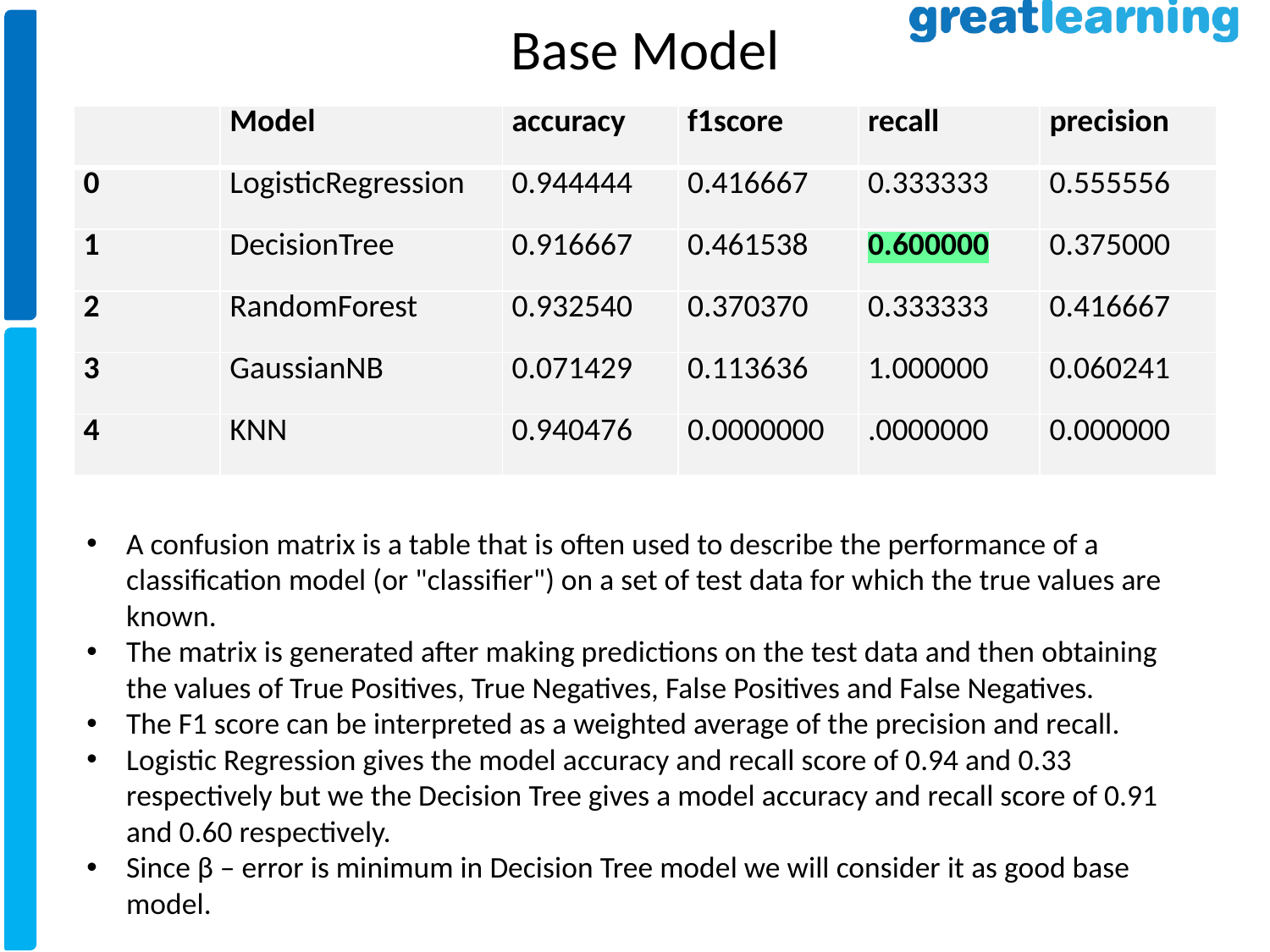

# Base Model
|  | Model | accuracy | f1score | recall | precision |
| --- | --- | --- | --- | --- | --- |
| 0 | LogisticRegression | 0.944444 | 0.416667 | 0.333333 | 0.555556 |
| 1 | DecisionTree | 0.916667 | 0.461538 | 0.600000 | 0.375000 |
| 2 | RandomForest | 0.932540 | 0.370370 | 0.333333 | 0.416667 |
| 3 | GaussianNB | 0.071429 | 0.113636 | 1.000000 | 0.060241 |
| 4 | KNN | 0.940476 | 0.0000000 | .0000000 | 0.000000 |
A confusion matrix is a table that is often used to describe the performance of a classification model (or "classifier") on a set of test data for which the true values are known.
The matrix is generated after making predictions on the test data and then obtaining the values of True Positives, True Negatives, False Positives and False Negatives.
The F1 score can be interpreted as a weighted average of the precision and recall.
Logistic Regression gives the model accuracy and recall score of 0.94 and 0.33 respectively but we the Decision Tree gives a model accuracy and recall score of 0.91 and 0.60 respectively.
Since β – error is minimum in Decision Tree model we will consider it as good base model.